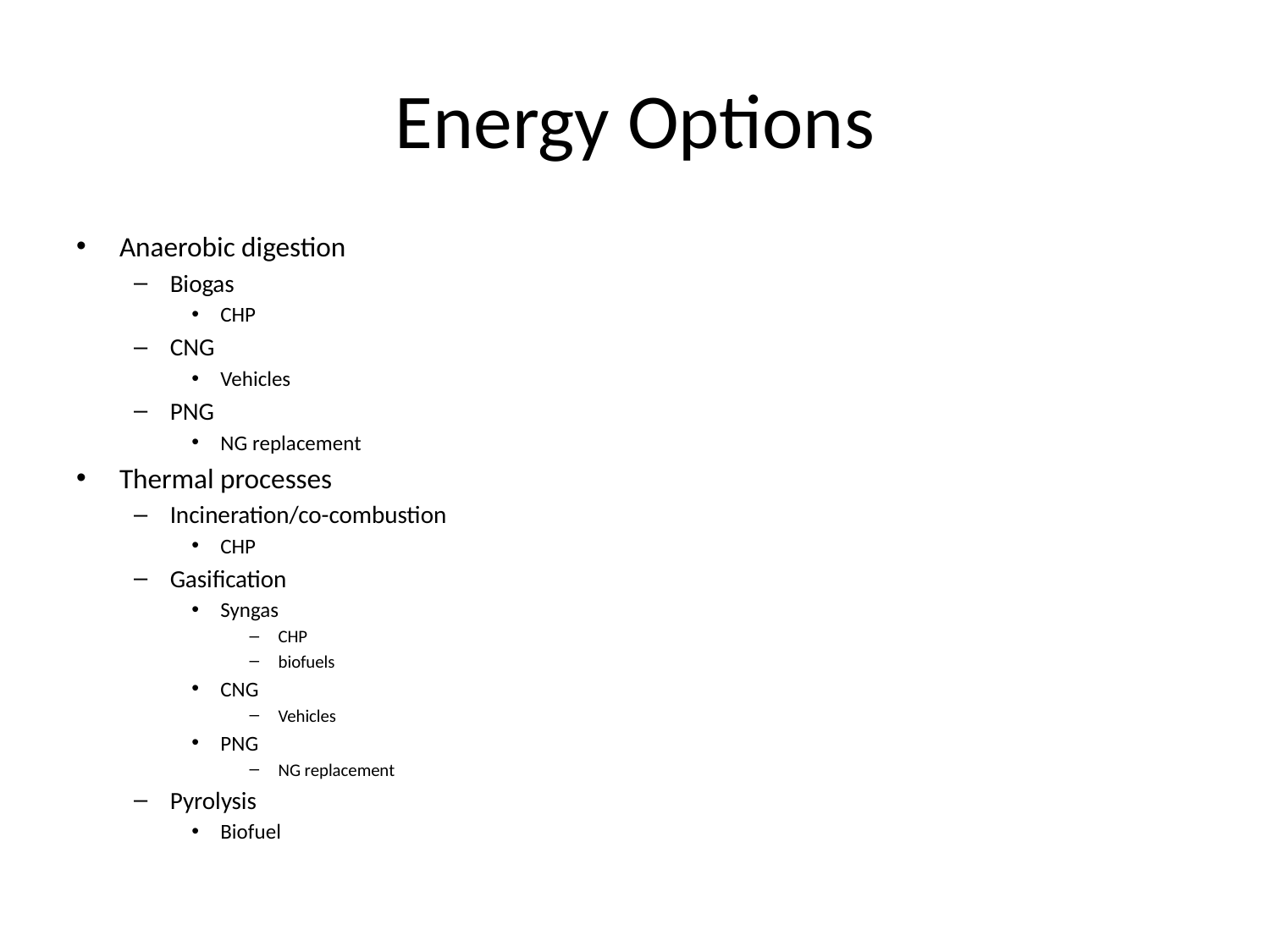

# Energy Options
Anaerobic digestion
Biogas
CHP
CNG
Vehicles
PNG
NG replacement
Thermal processes
Incineration/co-combustion
CHP
Gasification
Syngas
CHP
biofuels
CNG
Vehicles
PNG
NG replacement
Pyrolysis
Biofuel